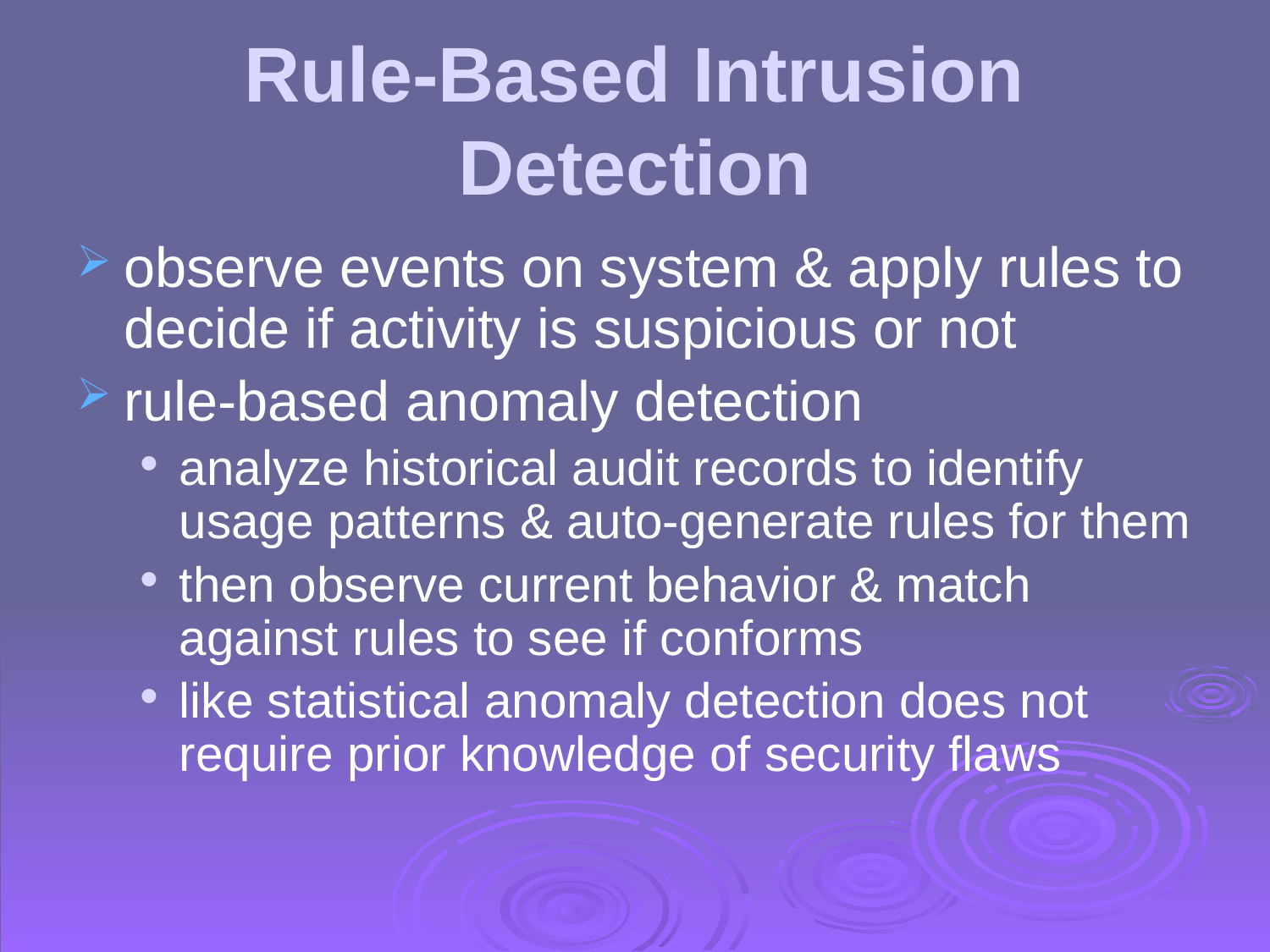

# Rule-Based Intrusion Detection
observe events on system & apply rules to decide if activity is suspicious or not
rule-based anomaly detection
analyze historical audit records to identify usage patterns & auto-generate rules for them
then observe current behavior & match against rules to see if conforms
like statistical anomaly detection does not require prior knowledge of security flaws